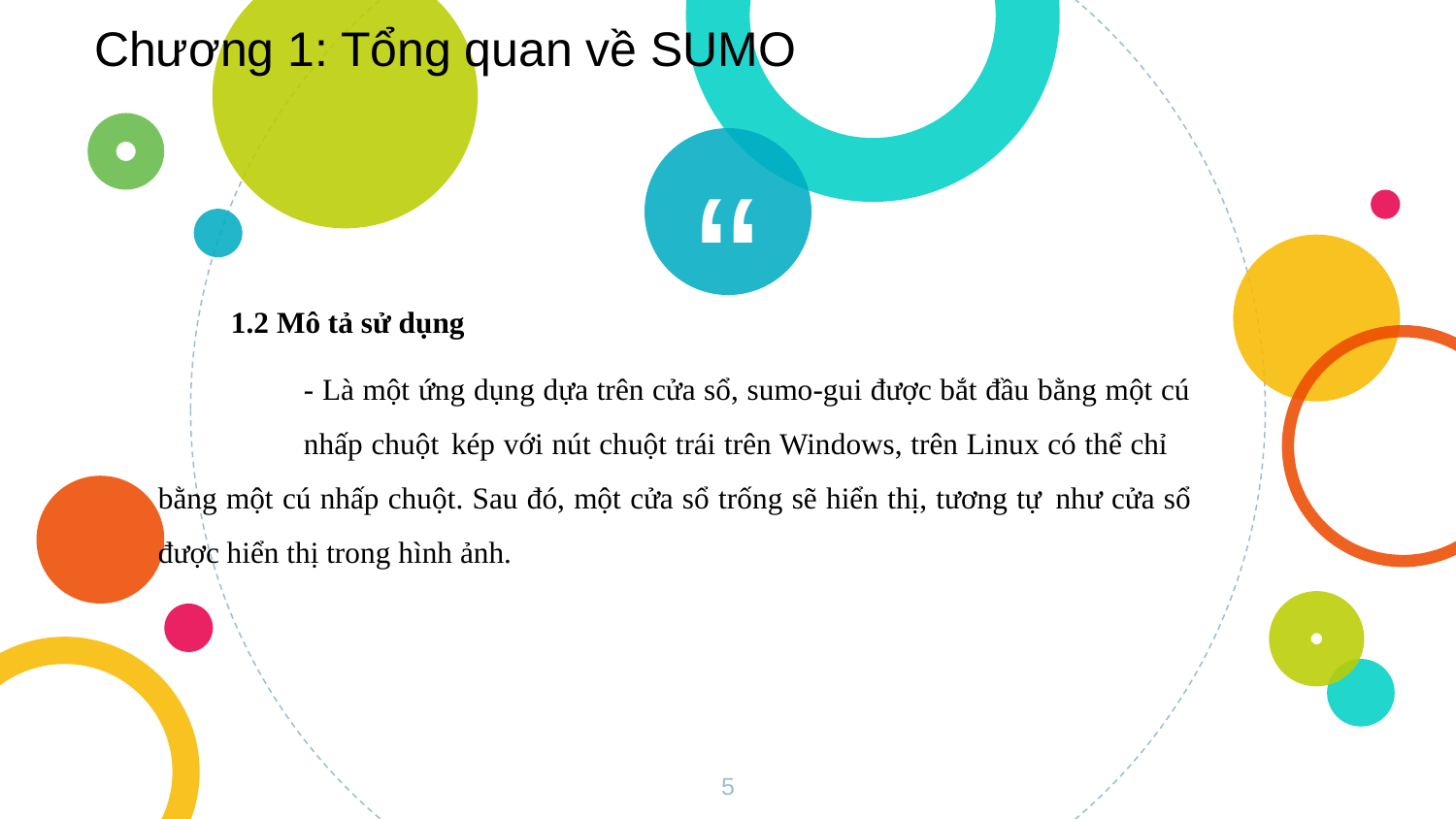

Chương 1: Tổng quan về SUMO
1.2 Mô tả sử dụng
	- Là một ứng dụng dựa trên cửa sổ, sumo-gui được bắt đầu bằng một cú 	nhấp chuột 	kép với nút chuột trái trên Windows, trên Linux có thể chỉ 	bằng một cú nhấp chuột. Sau đó, một cửa sổ trống sẽ hiển thị, tương tự 	như cửa sổ được hiển thị trong hình ảnh.

5